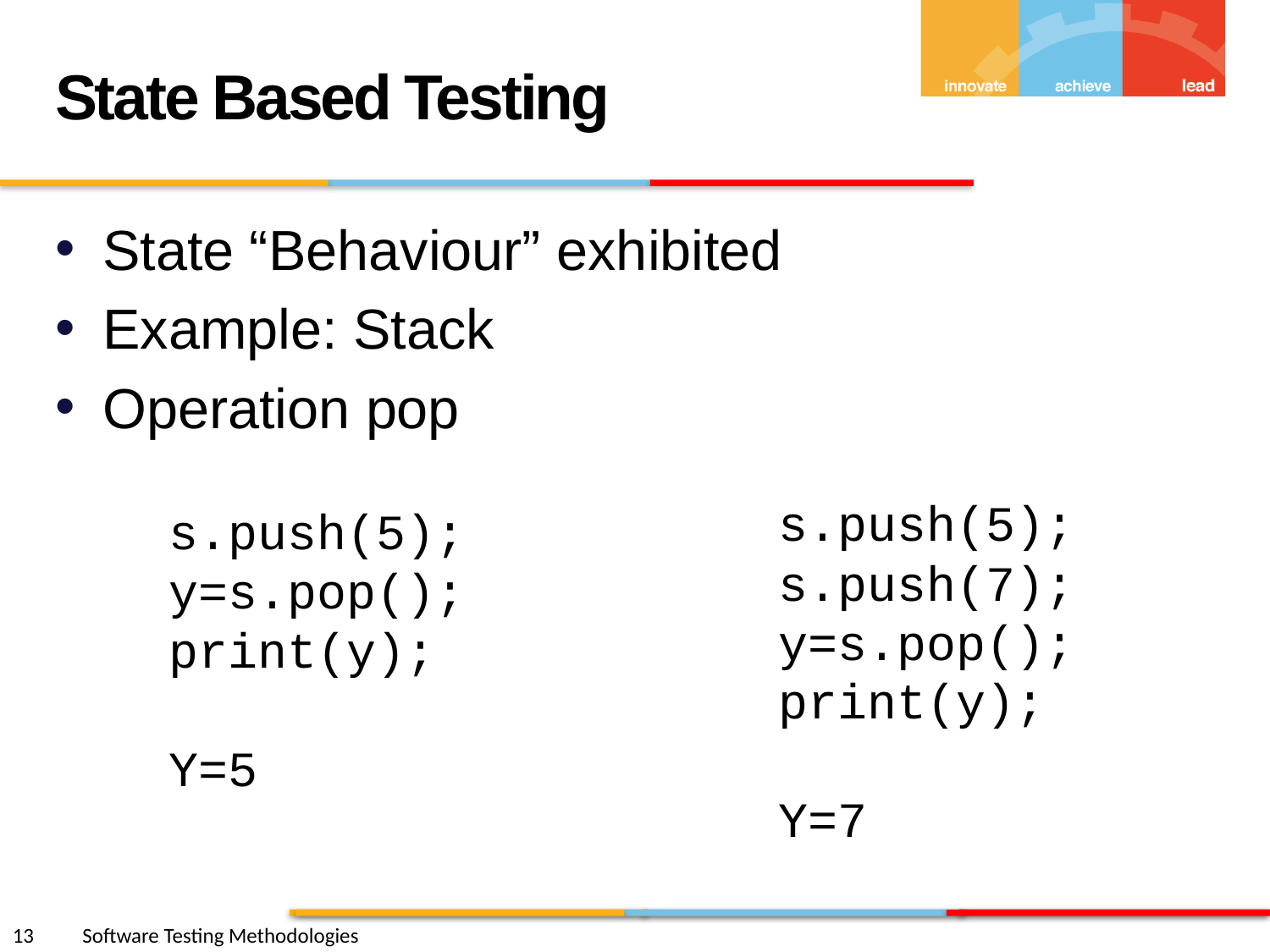

State Based Testing
State “Behaviour” exhibited
Example: Stack
Operation pop

s.push(5);
s.push(7);
y=s.pop();
print(y);

Y=7
s.push(5);
y=s.pop();
print(y);

Y=5